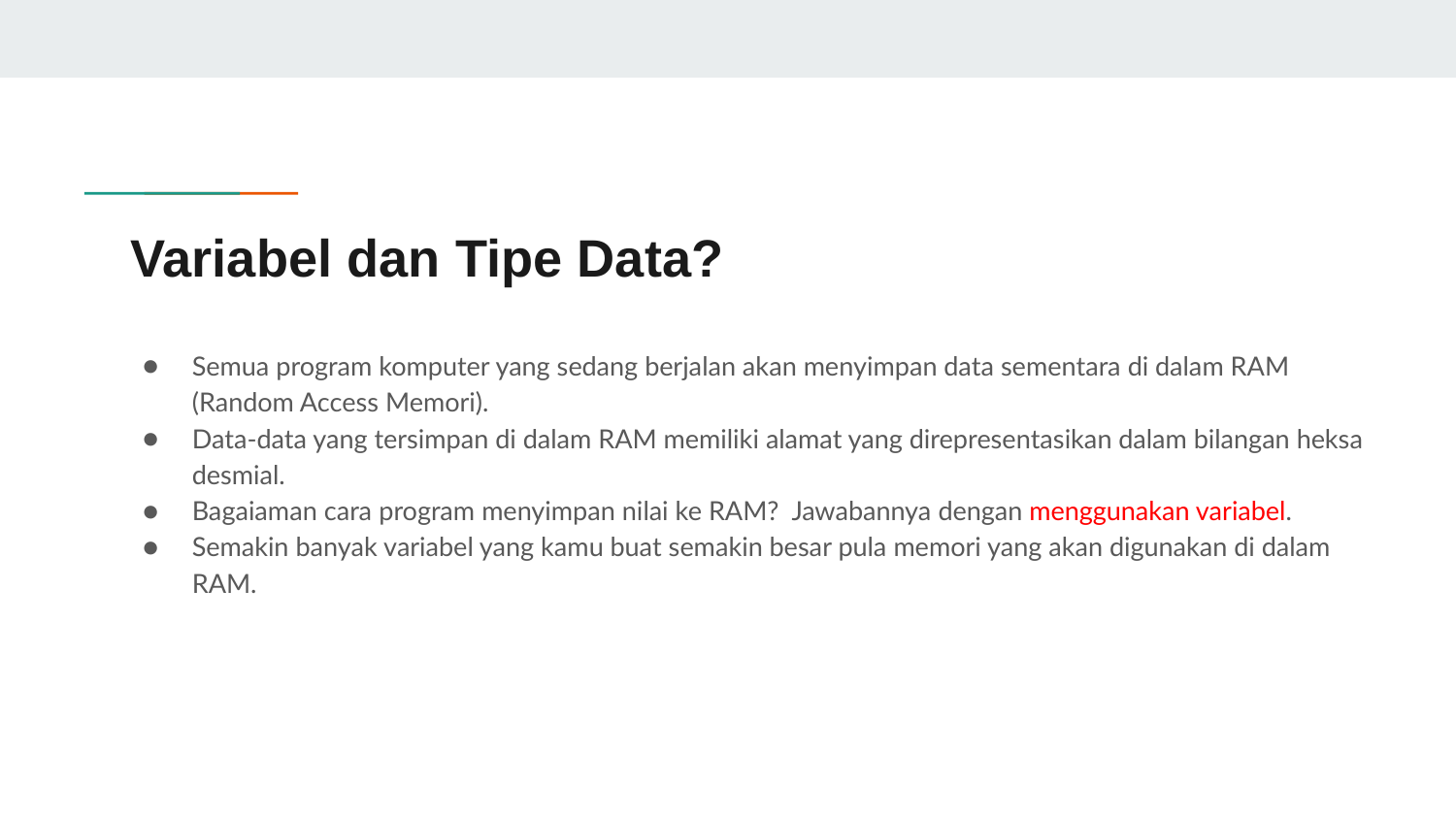

# Variabel dan Tipe Data?
Semua program komputer yang sedang berjalan akan menyimpan data sementara di dalam RAM (Random Access Memori).
Data-data yang tersimpan di dalam RAM memiliki alamat yang direpresentasikan dalam bilangan heksa desmial.
Bagaiaman cara program menyimpan nilai ke RAM?  Jawabannya dengan menggunakan variabel.
Semakin banyak variabel yang kamu buat semakin besar pula memori yang akan digunakan di dalam RAM.